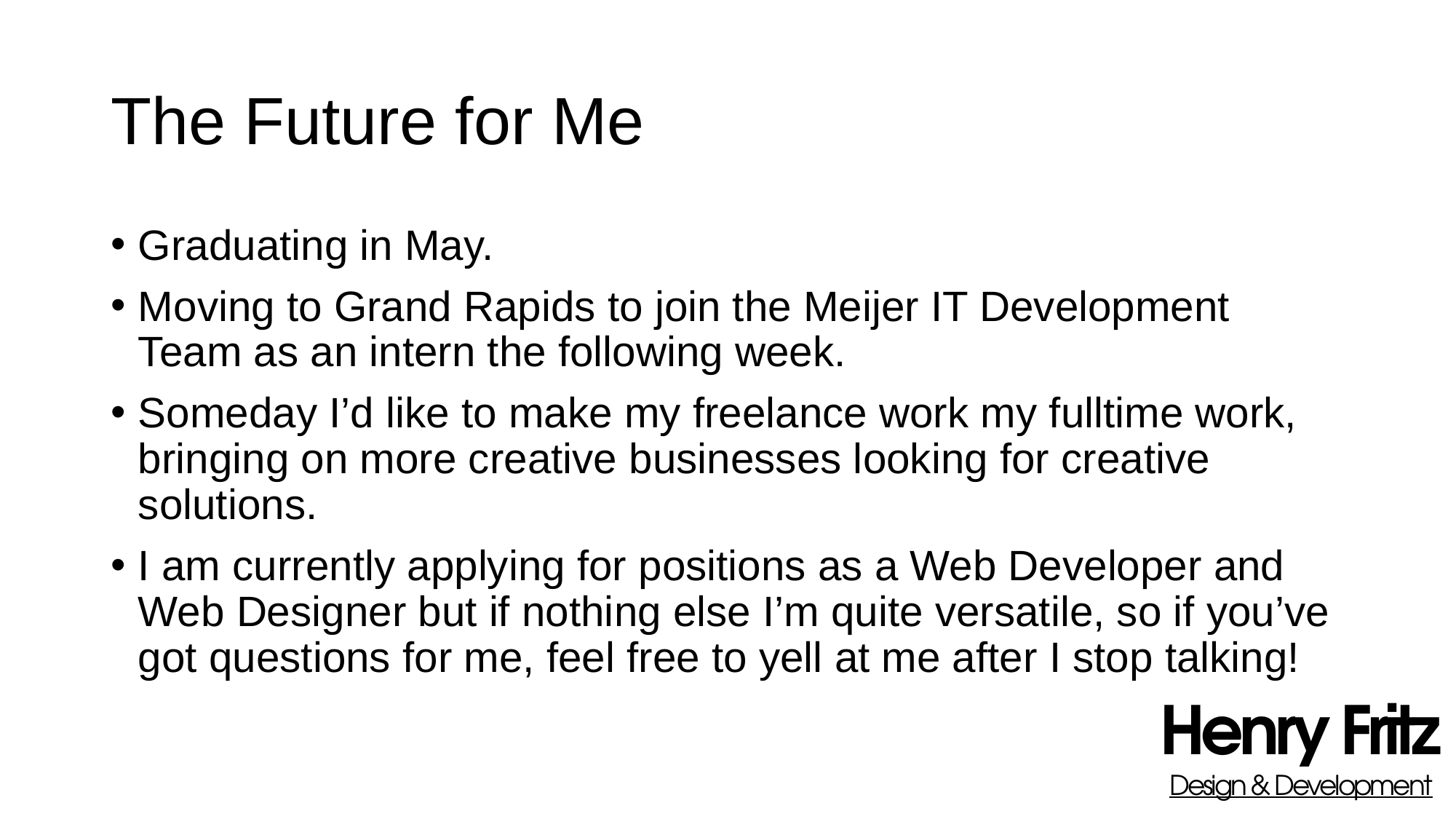

# The Future for Me
Graduating in May.
Moving to Grand Rapids to join the Meijer IT Development Team as an intern the following week.
Someday I’d like to make my freelance work my fulltime work, bringing on more creative businesses looking for creative solutions.
I am currently applying for positions as a Web Developer and Web Designer but if nothing else I’m quite versatile, so if you’ve got questions for me, feel free to yell at me after I stop talking!

Henry Fritz
Design & Development